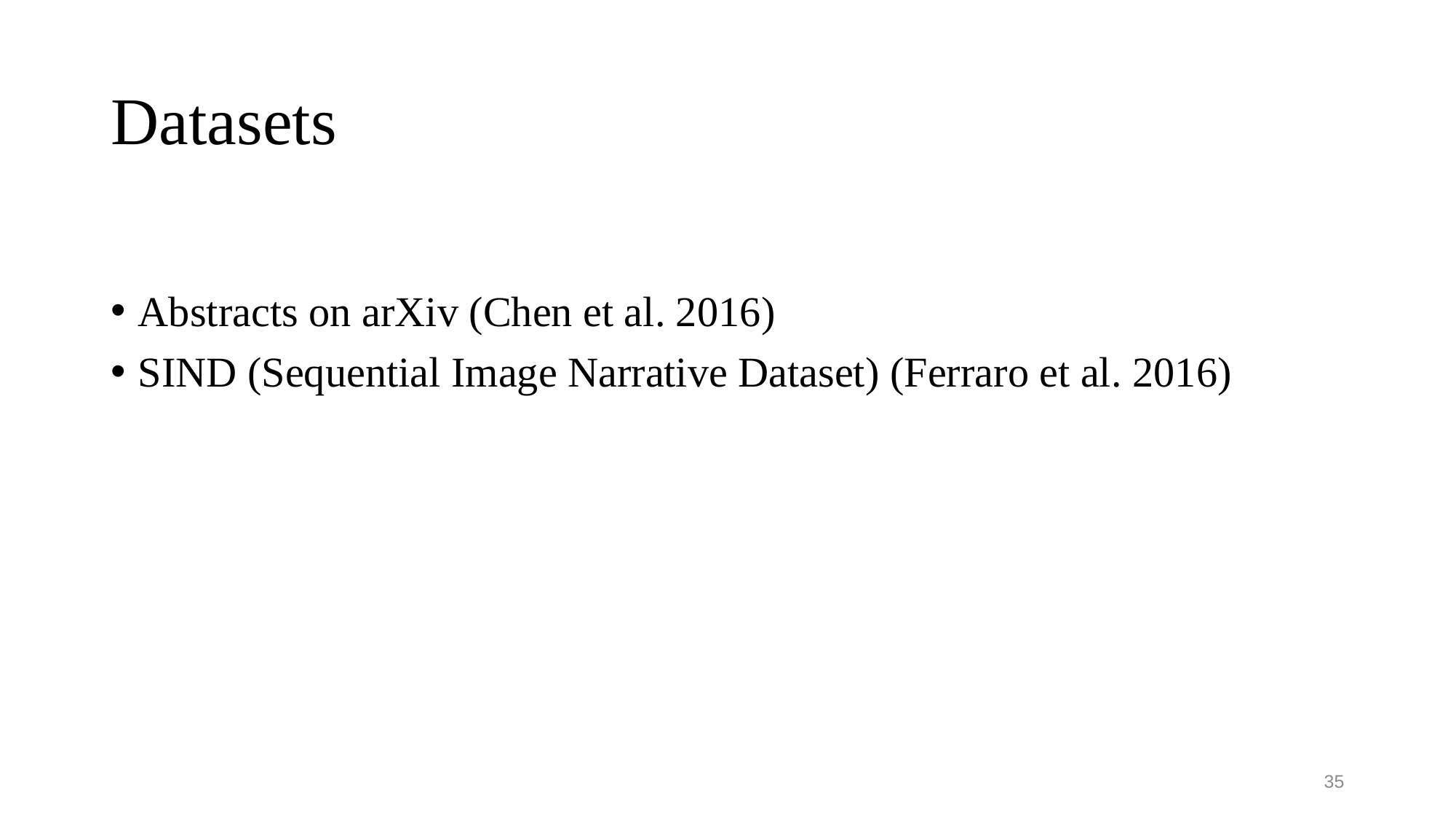

# Datasets

Abstracts on arXiv (Chen et al. 2016)
SIND (Sequential Image Narrative Dataset) (Ferraro et al. 2016)

35